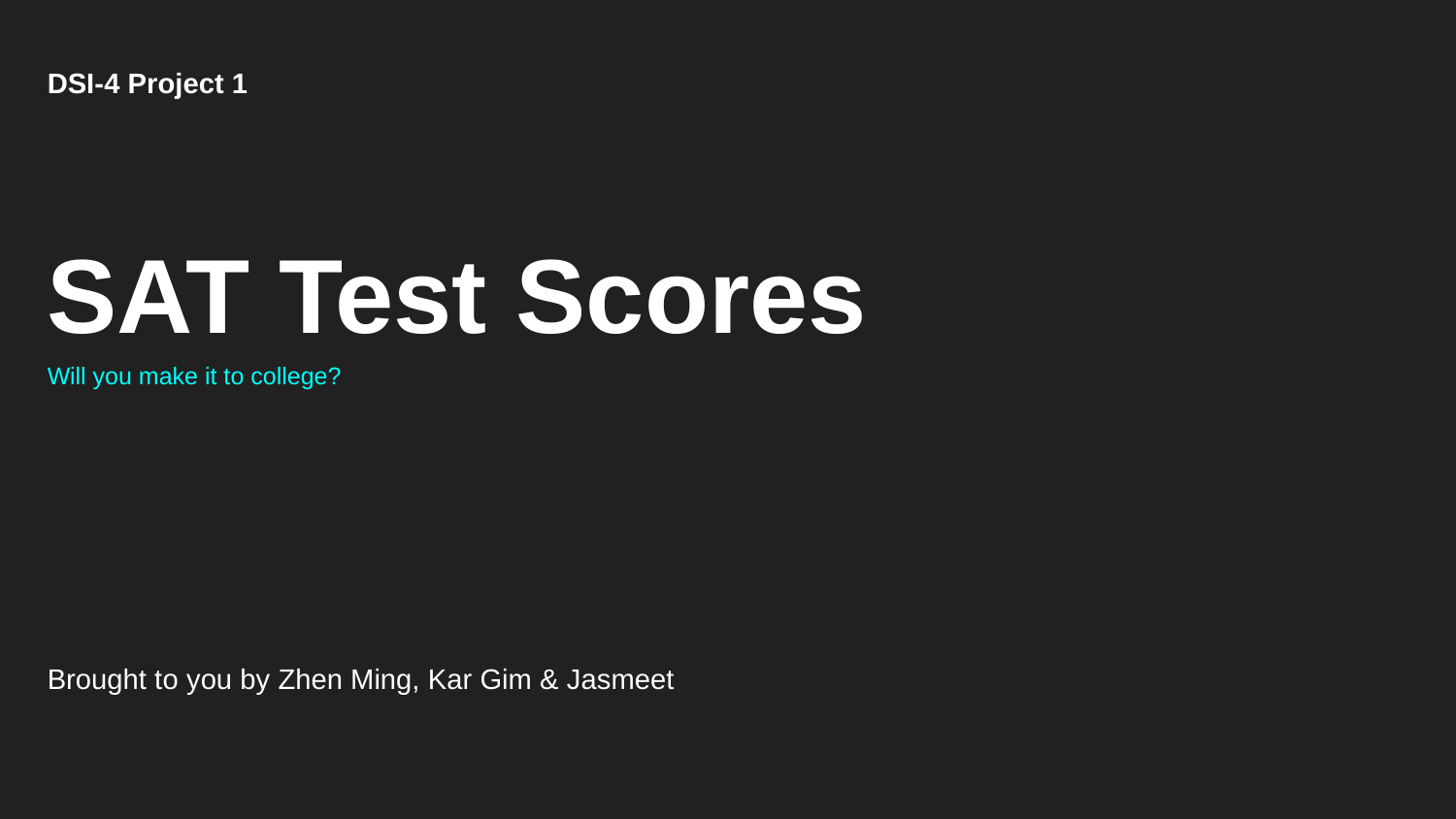

DSI-4 Project 1
# SAT Test Scores
Will you make it to college?
Brought to you by Zhen Ming, Kar Gim & Jasmeet